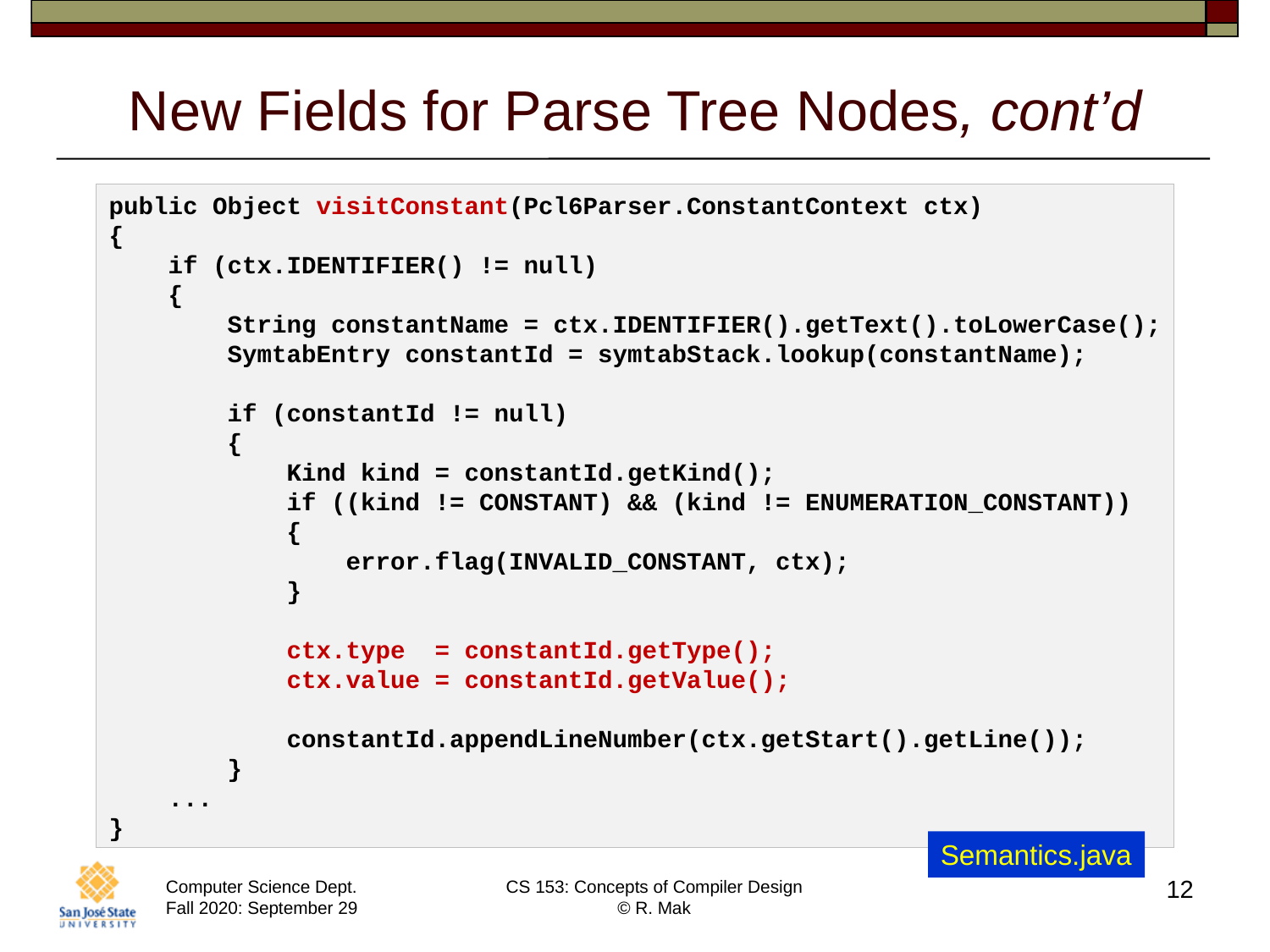

# New Fields for Parse Tree Nodes, cont’d
public Object visitConstant(Pcl6Parser.ConstantContext ctx)
{
    if (ctx.IDENTIFIER() != null)
    {
        String constantName = ctx.IDENTIFIER().getText().toLowerCase();
        SymtabEntry constantId = symtabStack.lookup(constantName);

        if (constantId != null)
        {
            Kind kind = constantId.getKind();
            if ((kind != CONSTANT) && (kind != ENUMERATION_CONSTANT))
            {
                error.flag(INVALID_CONSTANT, ctx);
            }

            ctx.type  = constantId.getType();
            ctx.value = constantId.getValue();

            constantId.appendLineNumber(ctx.getStart().getLine());
        }
    ...
}
Semantics.java
12